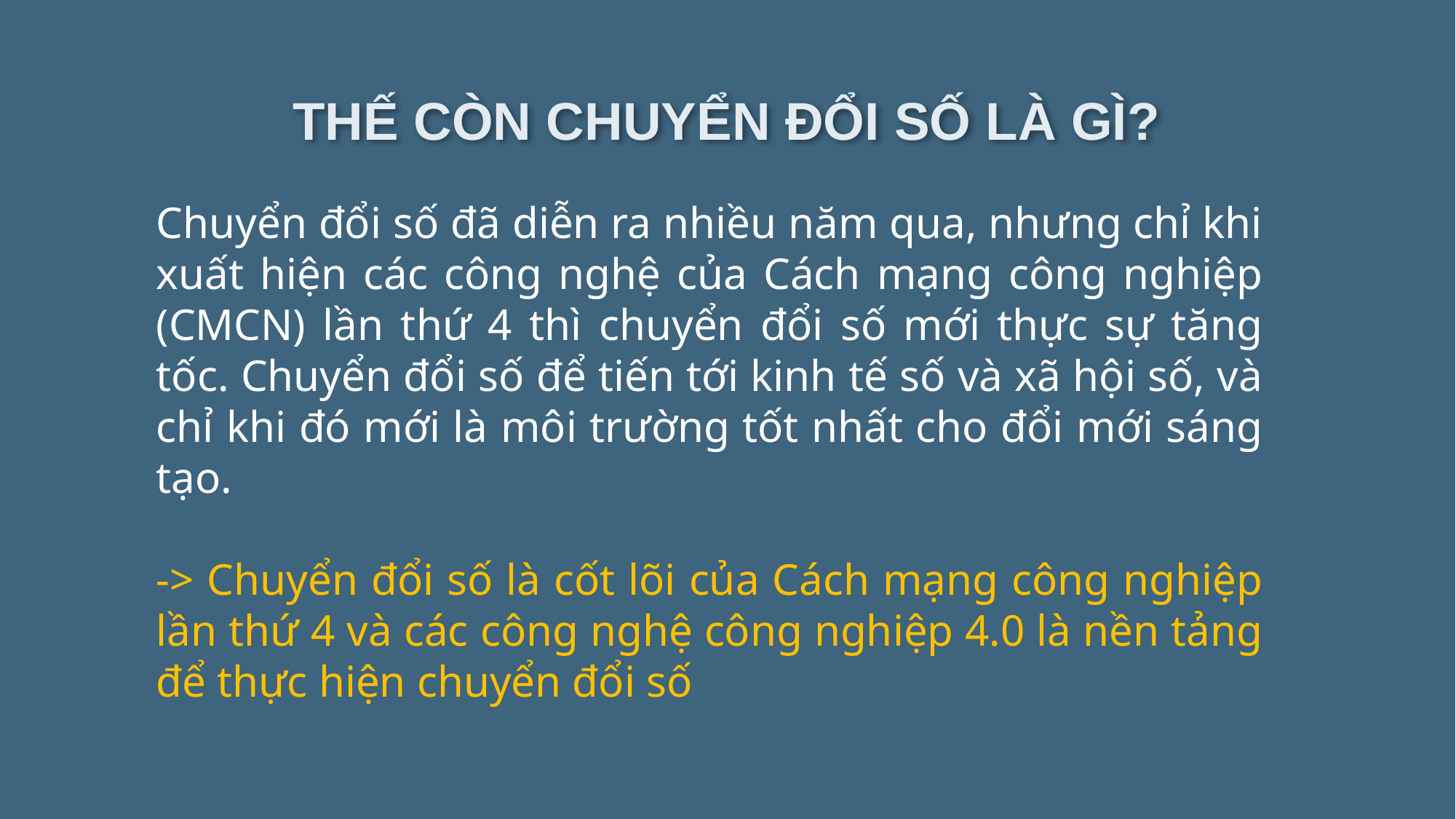

THẾ CÒN CHUYỂN ĐỔI SỐ LÀ GÌ?
Chuyển đổi số đã diễn ra nhiều năm qua, nhưng chỉ khi xuất hiện các công nghệ của Cách mạng công nghiệp (CMCN) lần thứ 4 thì chuyển đổi số mới thực sự tăng tốc. Chuyển đổi số để tiến tới kinh tế số và xã hội số, và chỉ khi đó mới là môi trường tốt nhất cho đổi mới sáng tạo.

-> Chuyển đổi số là cốt lõi của Cách mạng công nghiệp lần thứ 4 và các công nghệ công nghiệp 4.0 là nền tảng để thực hiện chuyển đổi số